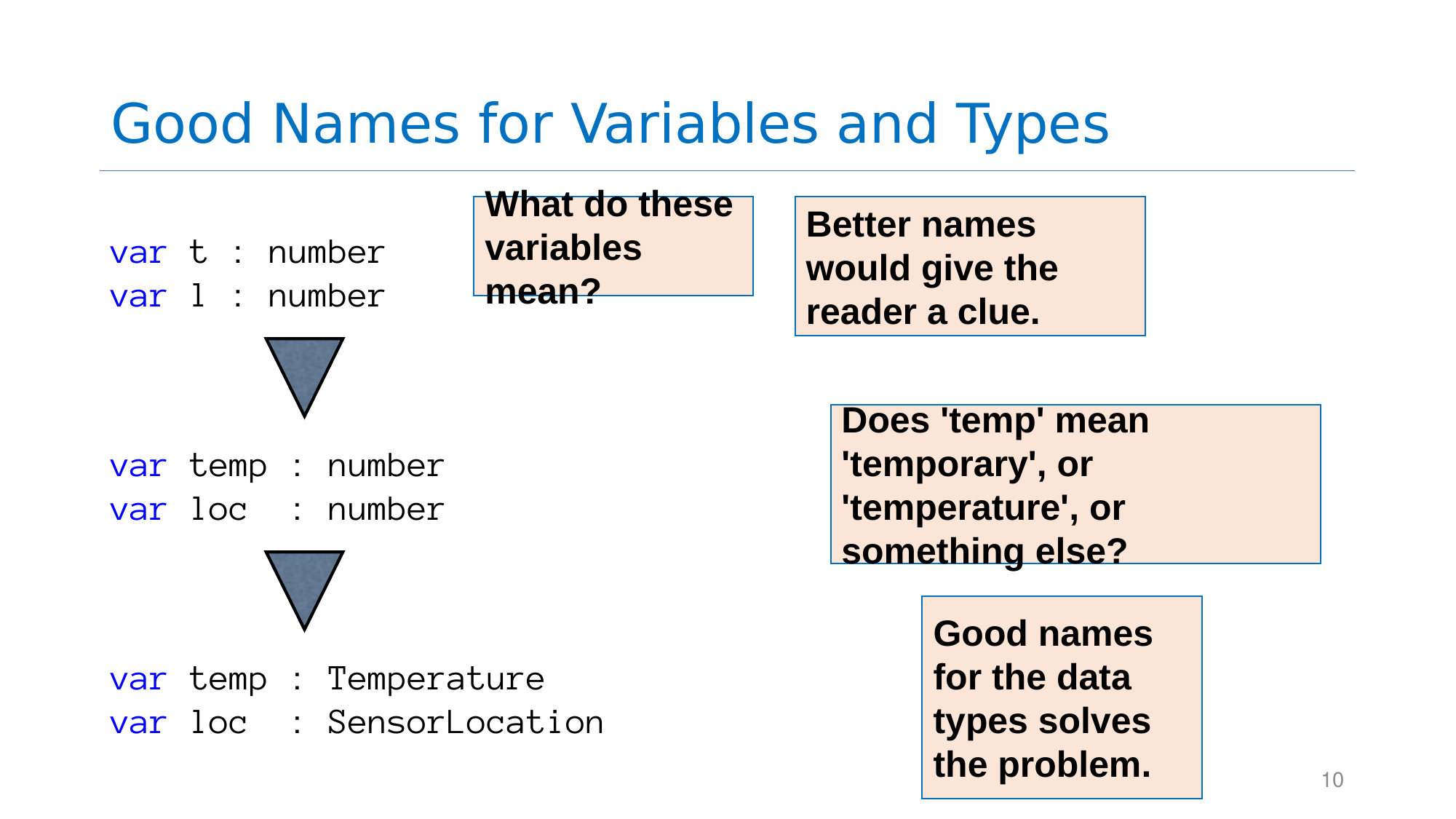

# Good Names for Variables and Types

What do these variables mean?
Better names would give the reader a clue.
var t : number
var l : number

Does 'temp' mean 'temporary', or 'temperature', or something else?
var temp : number
var loc  : number

Good names for the data types solves the problem.
var temp : Temperature
var loc  : SensorLocation
10